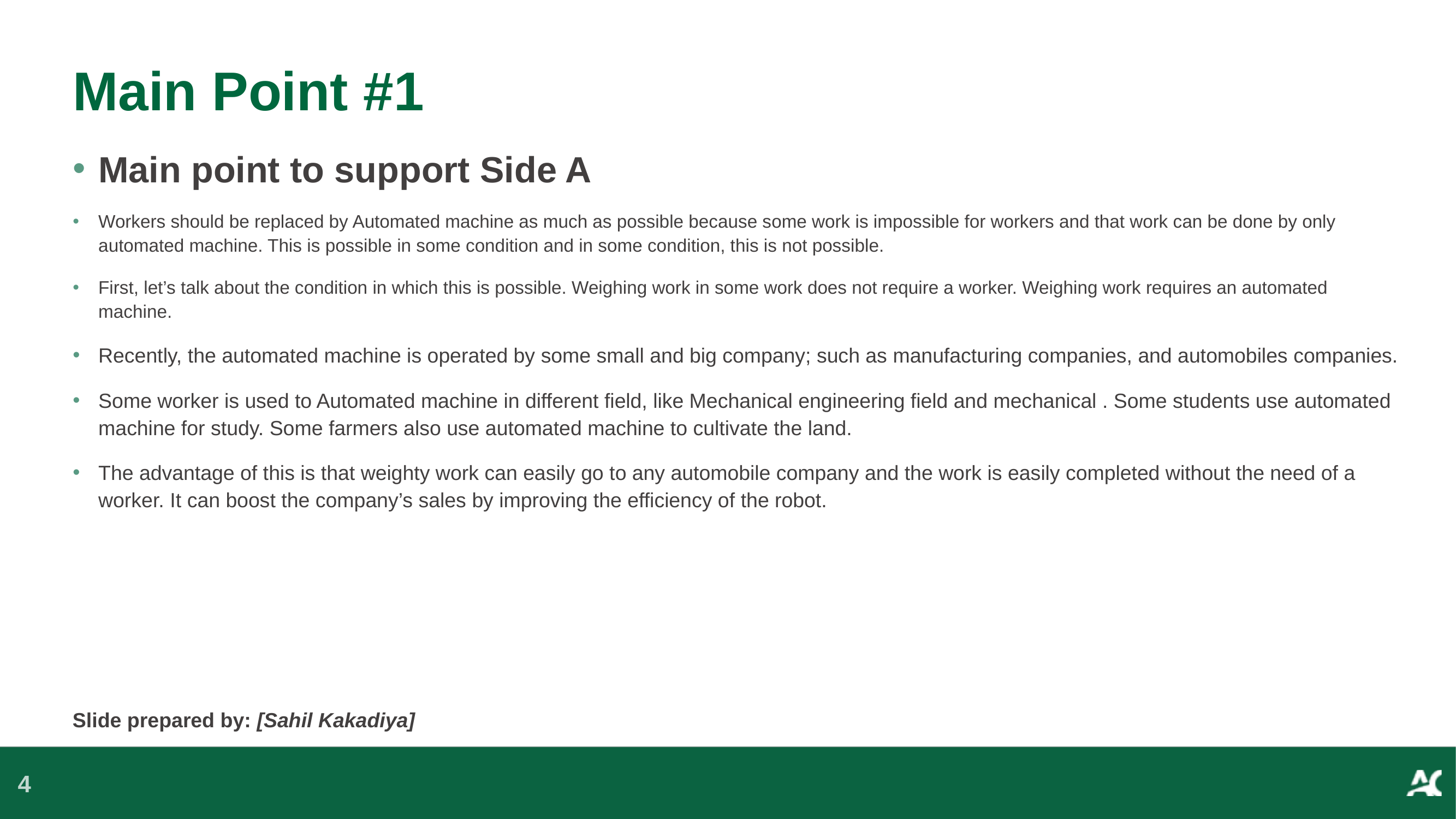

# Main Point #1
Main point to support Side A
Workers should be replaced by Automated machine as much as possible because some work is impossible for workers and that work can be done by only automated machine. This is possible in some condition and in some condition, this is not possible.
First, let’s talk about the condition in which this is possible. Weighing work in some work does not require a worker. Weighing work requires an automated machine.
Recently, the automated machine is operated by some small and big company; such as manufacturing companies, and automobiles companies.
Some worker is used to Automated machine in different field, like Mechanical engineering field and mechanical . Some students use automated machine for study. Some farmers also use automated machine to cultivate the land.
The advantage of this is that weighty work can easily go to any automobile company and the work is easily completed without the need of a worker. It can boost the company’s sales by improving the efficiency of the robot.

Slide prepared by: [Sahil Kakadiya]

4